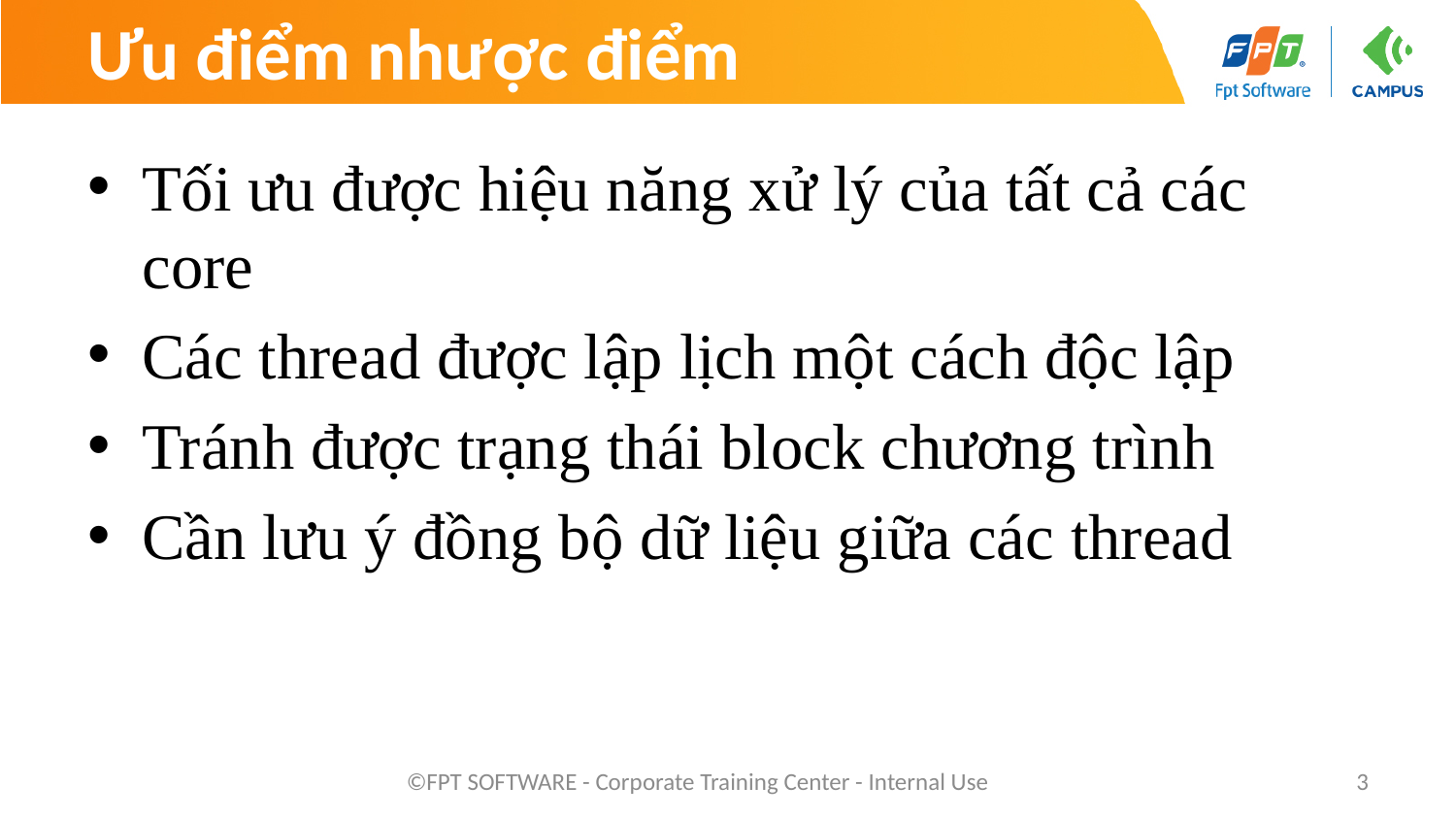

# Ưu điểm nhược điểm
Tối ưu được hiệu năng xử lý của tất cả các core
Các thread được lập lịch một cách độc lập
Tránh được trạng thái block chương trình
Cần lưu ý đồng bộ dữ liệu giữa các thread
©FPT SOFTWARE - Corporate Training Center - Internal Use
3